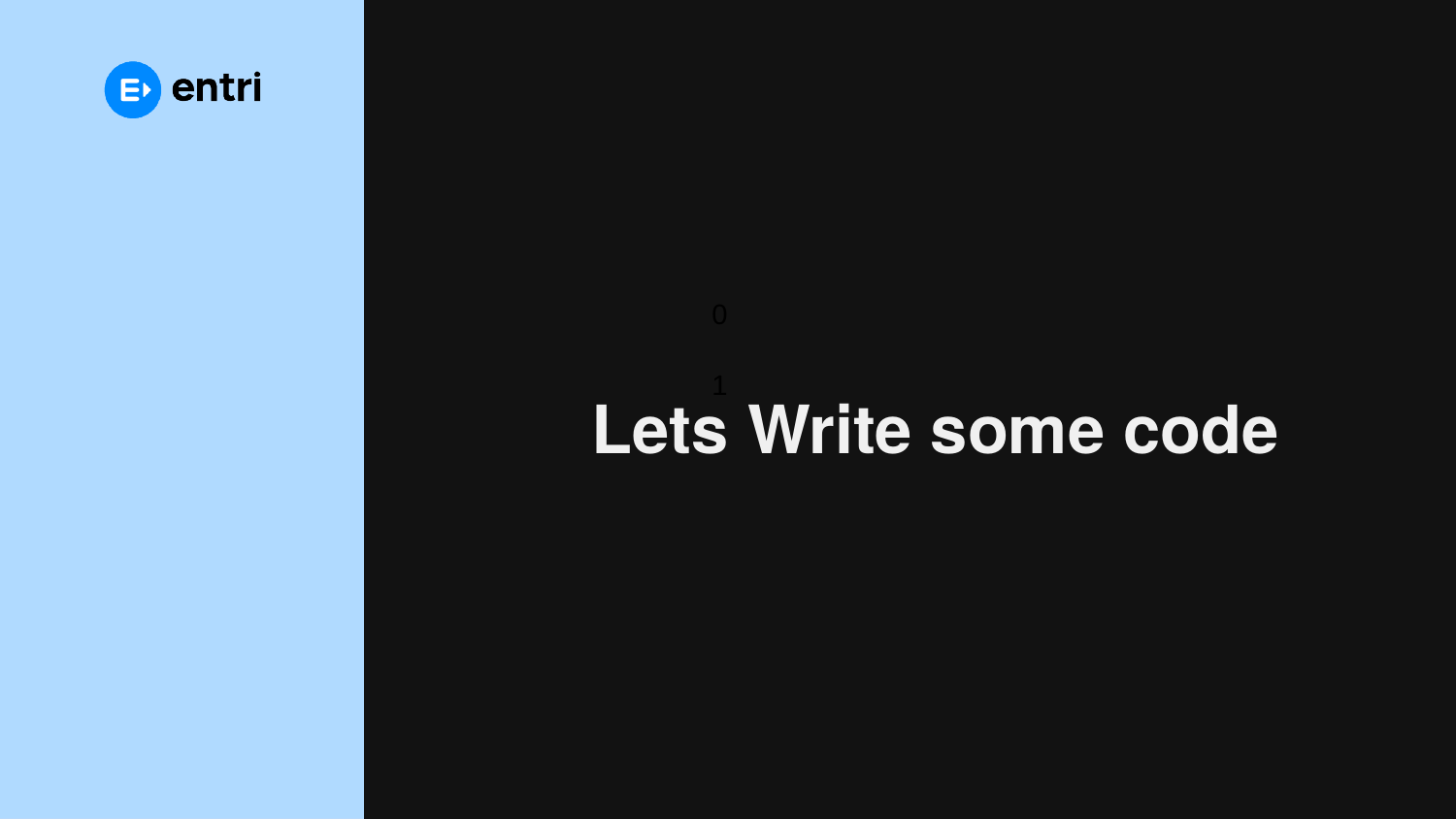

0
# Lets Write some code

1